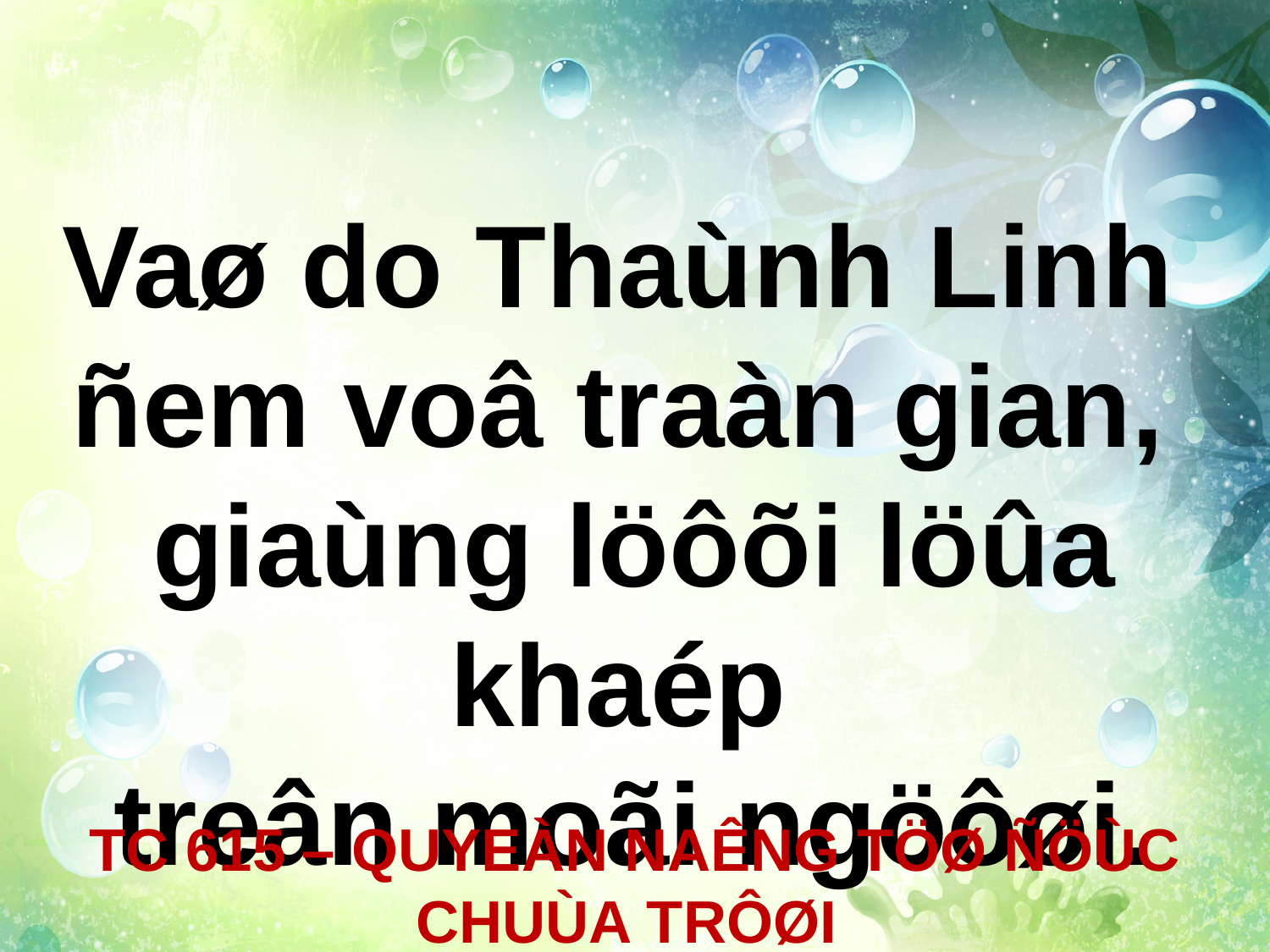

Vaø do Thaùnh Linh
ñem voâ traàn gian,
giaùng löôõi löûa khaép
treân moãi ngöôøi.
TC 615 – QUYEÀN NAÊNG TÖØ ÑÖÙC CHUÙA TRÔØI